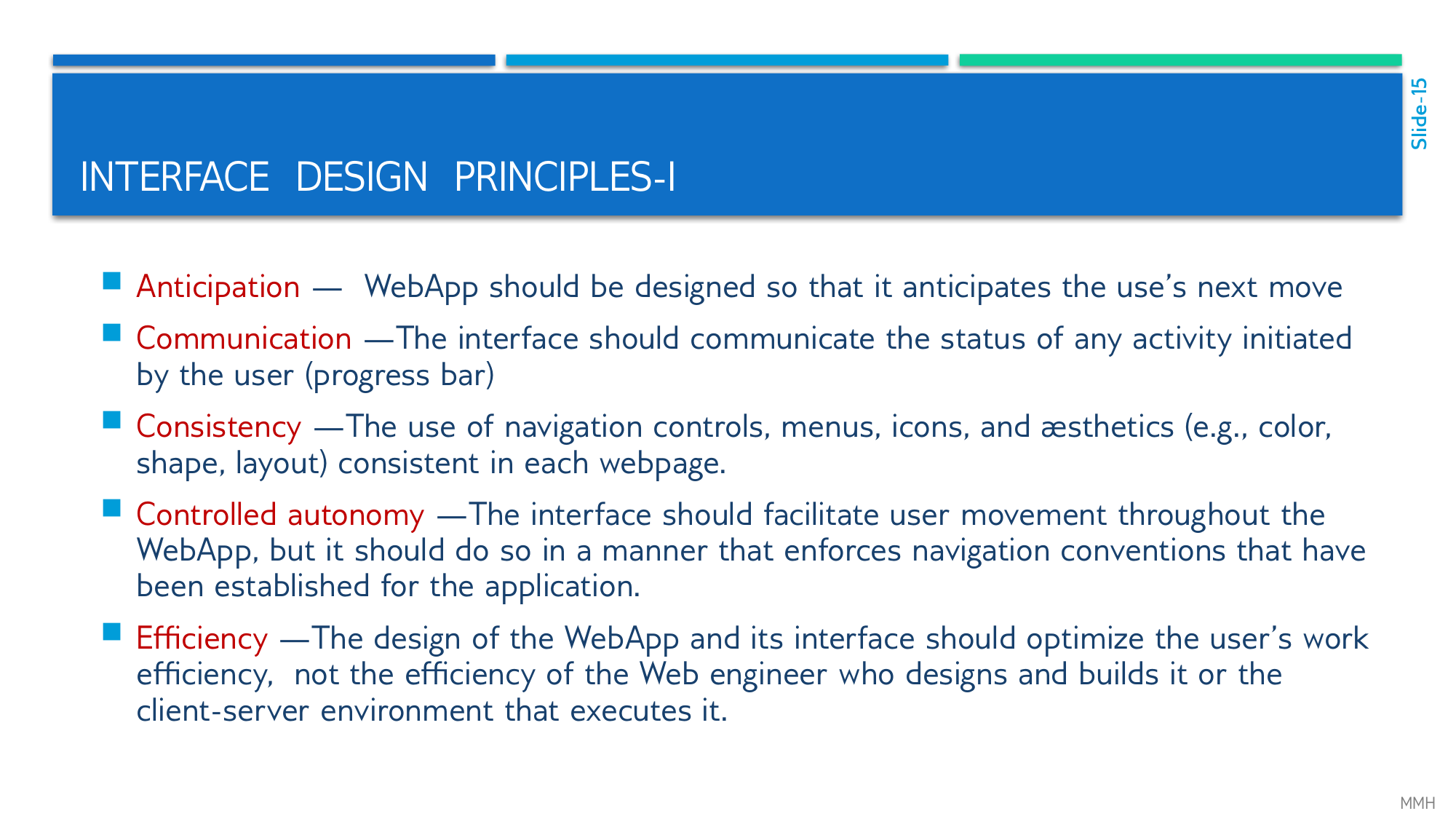

Slide-15
# INTERFACE  DESIGN  PRINCIPLES-I
Anticipation —  WebApp should be designed so that it anticipates the use’s next move
Communication —The interface should communicate the status of any activity initiated by the user (progress bar)
Consistency —The use of navigation controls, menus, icons, and aesthetics (e.g., color, shape, layout) consistent in each webpage.
Controlled autonomy —The interface should facilitate user movement throughout the WebApp, but it should do so in a manner that enforces navigation conventions that have been established for the application.
Efficiency —The design of the WebApp and its interface should optimize the user’s work efficiency,  not the efficiency of the Web engineer who designs and builds it or the client-server environment that executes it.
  MMH